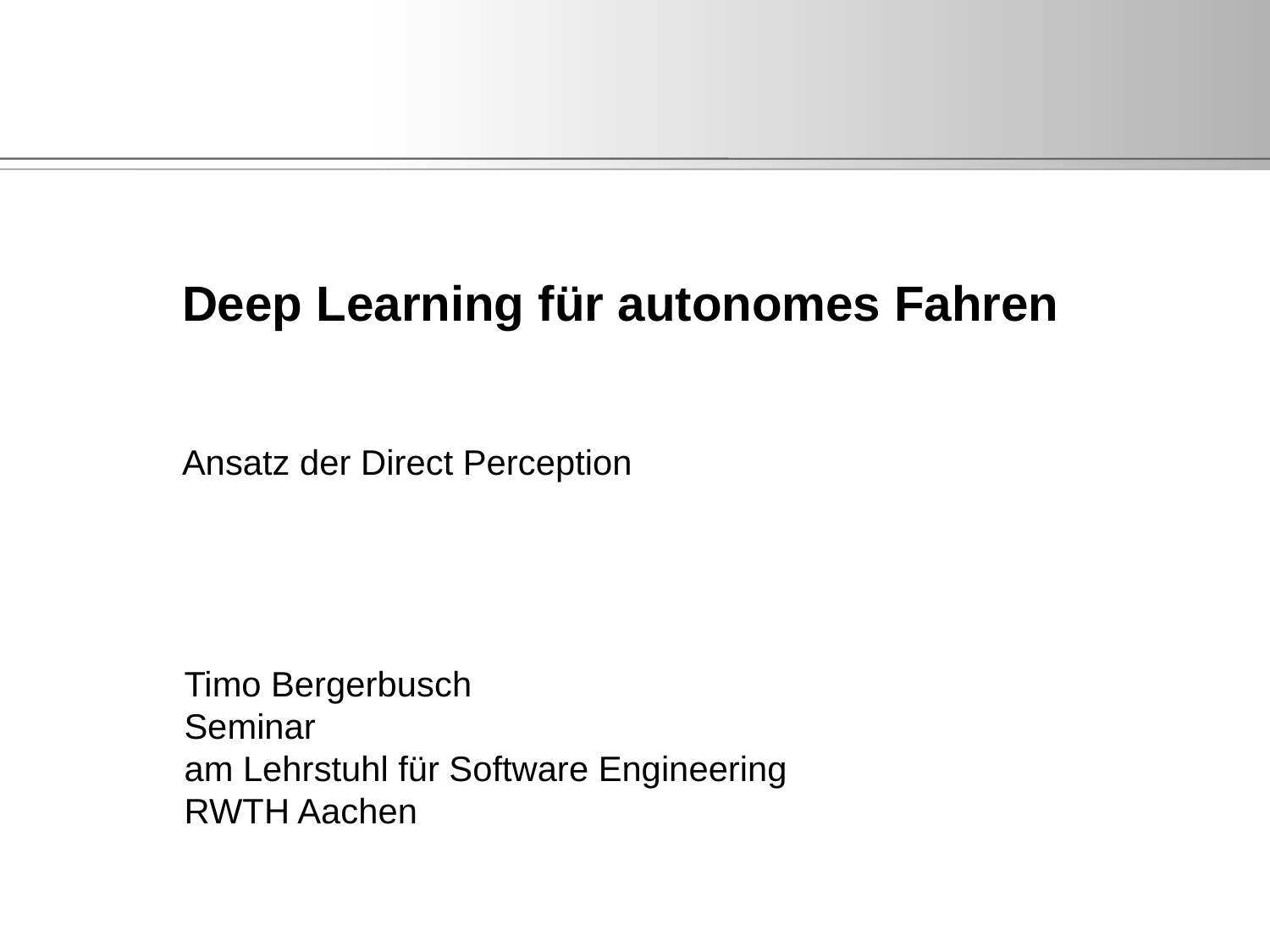

# Deep Learning für autonomes Fahren
Ansatz der Direct Perception
Timo Bergerbusch
Seminar
am Lehrstuhl für Software Engineering
RWTH Aachen